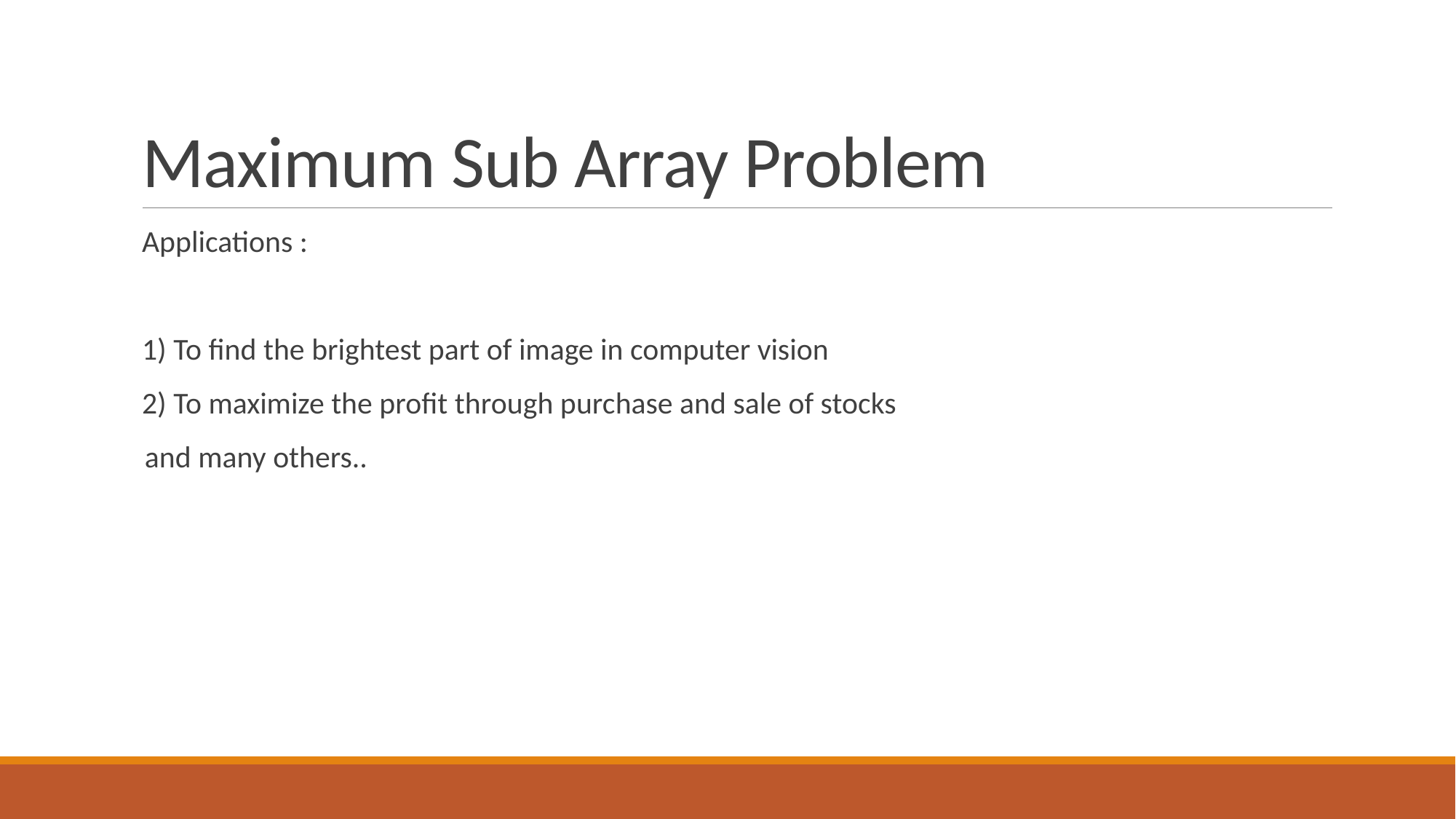

# Maximum Sub Array Problem
Applications :

1) To find the brightest part of image in computer vision
2) To maximize the profit through purchase and sale of stocks
  and many others..